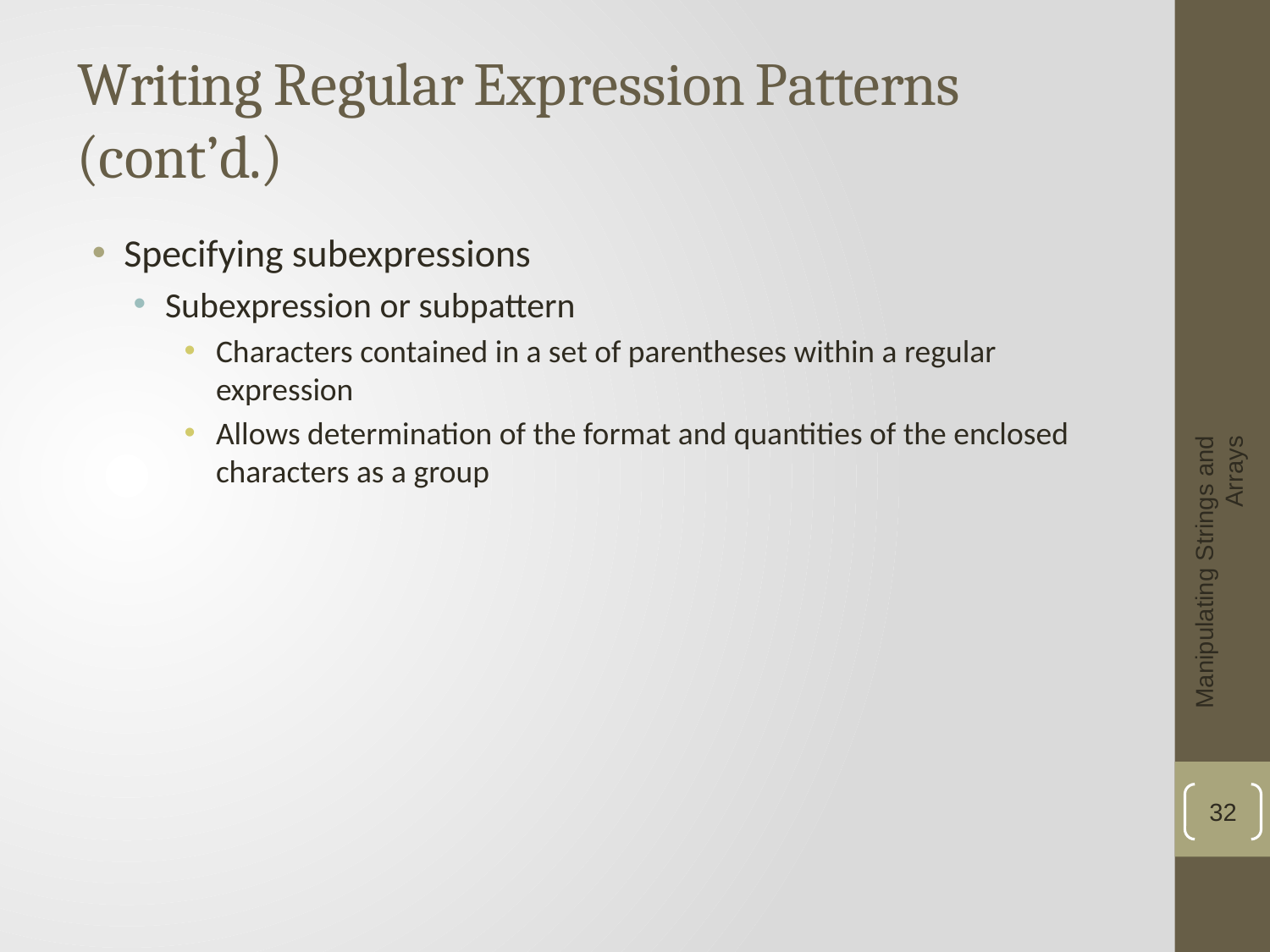

# Writing Regular Expression Patterns (cont’d.)
Specifying subexpressions
Subexpression or subpattern
Characters contained in a set of parentheses within a regular expression
Allows determination of the format and quantities of the enclosed characters as a group

Manipulating Strings and Arrays
32